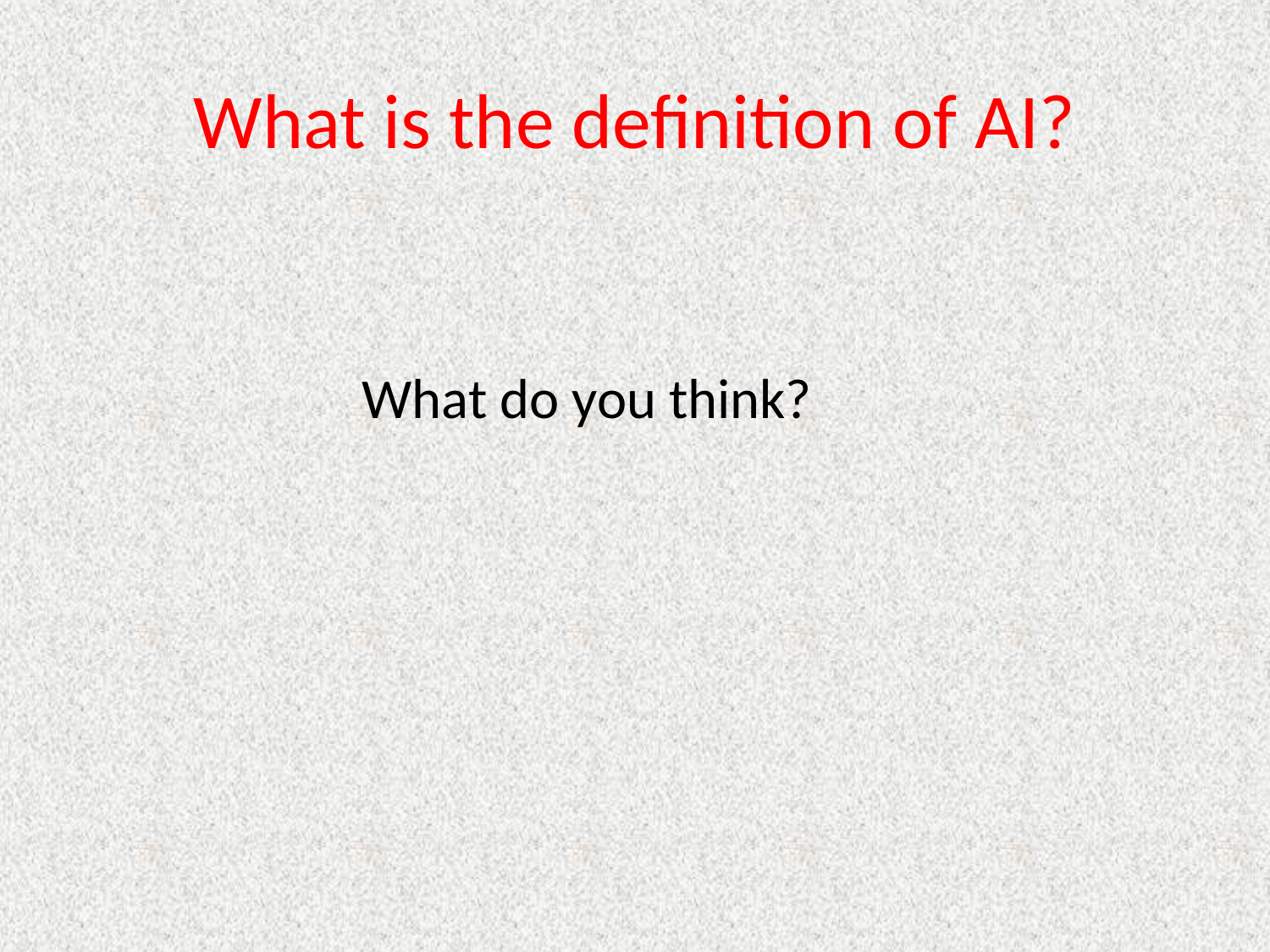

# What is the definition of AI?
What do you think?